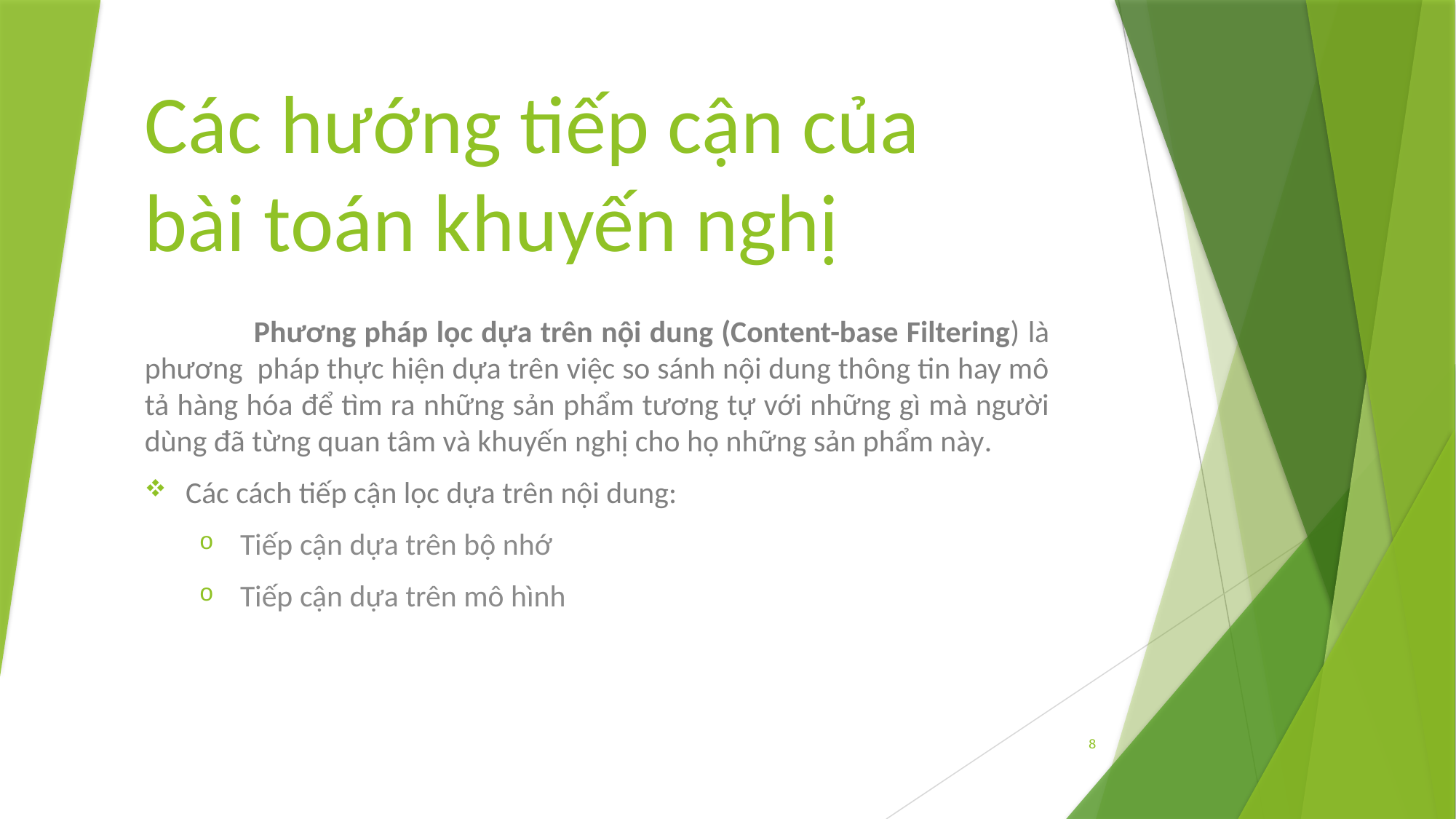

# Các hướng tiếp cận của bài toán khuyến nghị
	Phương pháp lọc dựa trên nội dung (Content-base Filtering) là phương  pháp thực hiện dựa trên việc so sánh nội dung thông tin hay mô tả hàng hóa để tìm ra những sản phẩm tương tự với những gì mà người dùng đã từng quan tâm và khuyến nghị cho họ những sản phẩm này.
Các cách tiếp cận lọc dựa trên nội dung:
Tiếp cận dựa trên bộ nhớ
Tiếp cận dựa trên mô hình
8